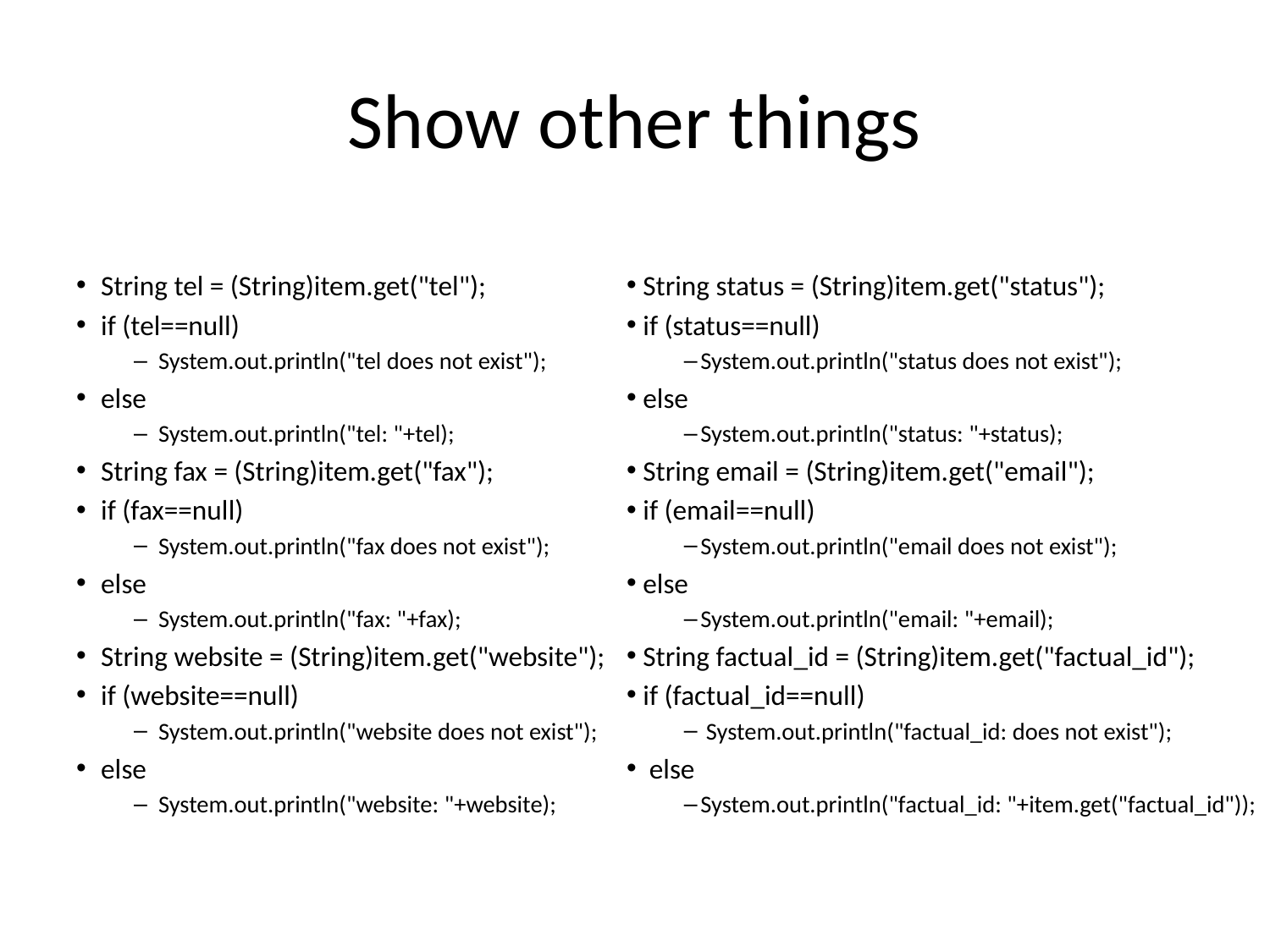

# Show other things

String tel = (String)item.get("tel");
if (tel==null)
System.out.println("tel does not exist");
else
System.out.println("tel: "+tel);
String fax = (String)item.get("fax");
if (fax==null)
System.out.println("fax does not exist");
else
System.out.println("fax: "+fax);
String website = (String)item.get("website");
if (website==null)
System.out.println("website does not exist");
else
System.out.println("website: "+website);

String status = (String)item.get("status");
if (status==null)
System.out.println("status does not exist");
else
System.out.println("status: "+status);
String email = (String)item.get("email");
if (email==null)
System.out.println("email does not exist");
else
System.out.println("email: "+email);
String factual_id = (String)item.get("factual_id");
if (factual_id==null)
 System.out.println("factual_id: does not exist");
 else
System.out.println("factual_id: "+item.get("factual_id"));